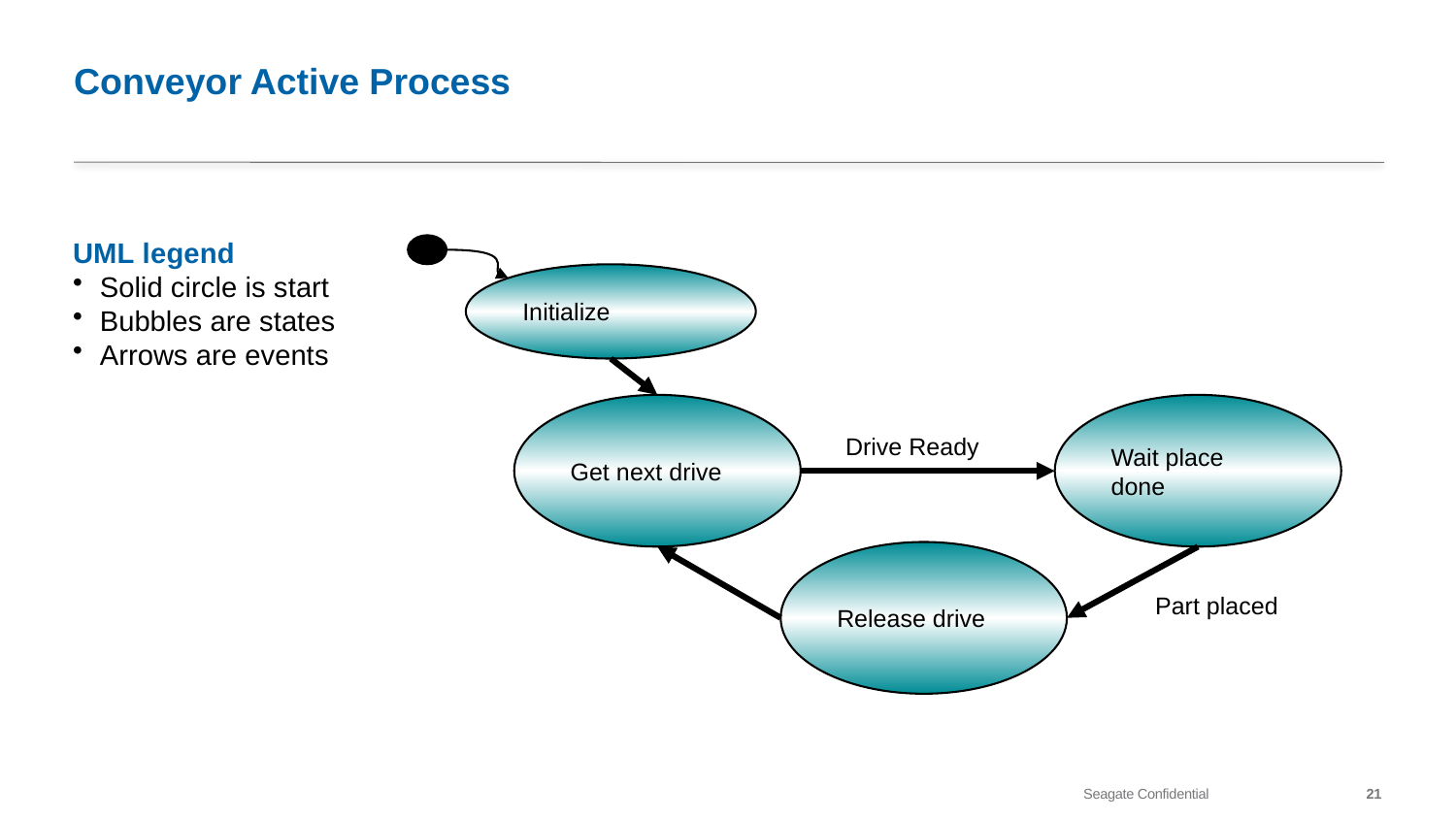

# Conveyor Active Process

UML legend
Solid circle is start
Bubbles are states
Arrows are events

Initialize
Get next drive
Wait place done
Drive Ready
Release drive
Part placed